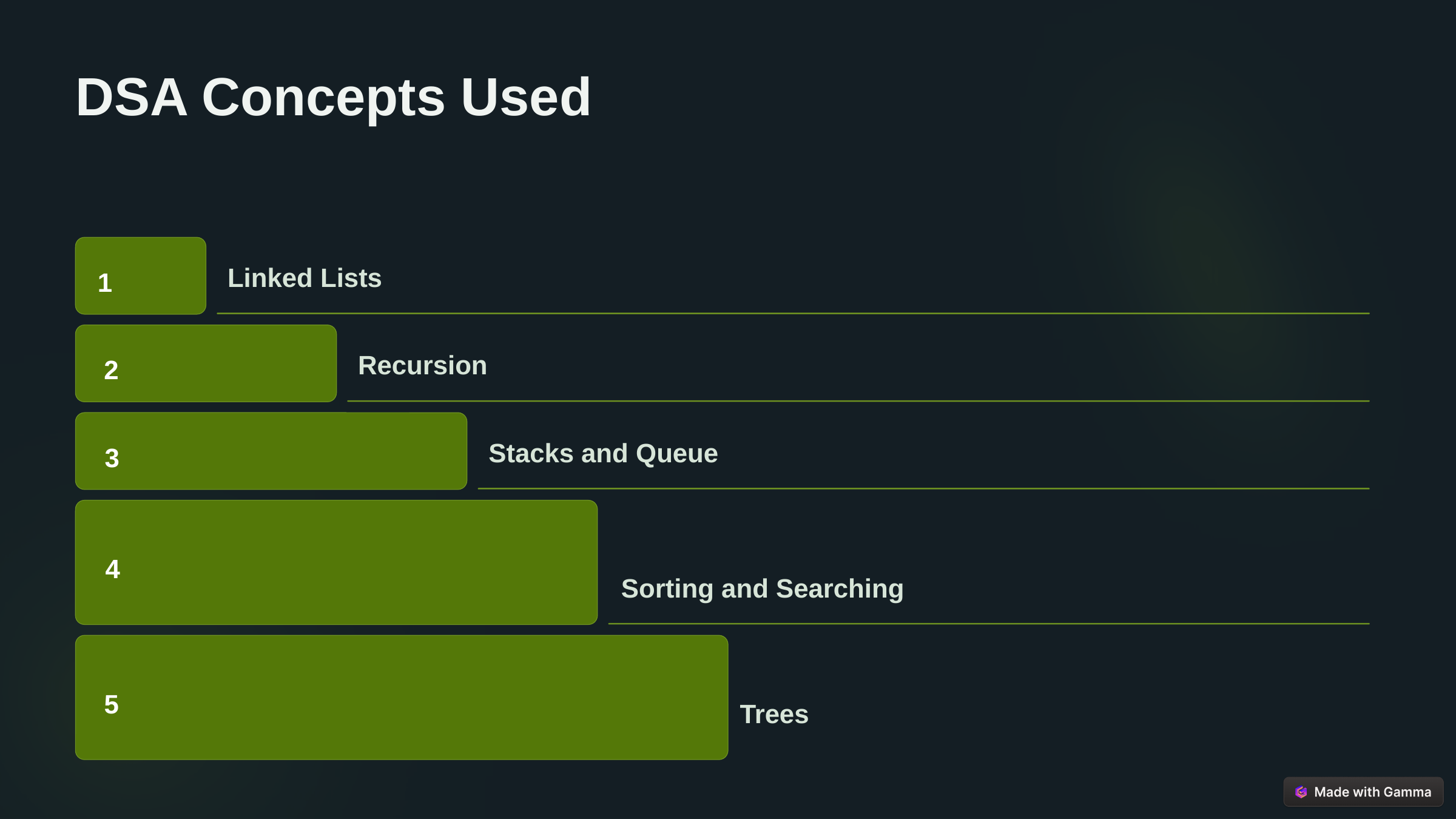

DSA Concepts Used

1
Linked Lists

2
Recursion

3
Stacks and Queue

4
Sorting and Searching

5
Trees